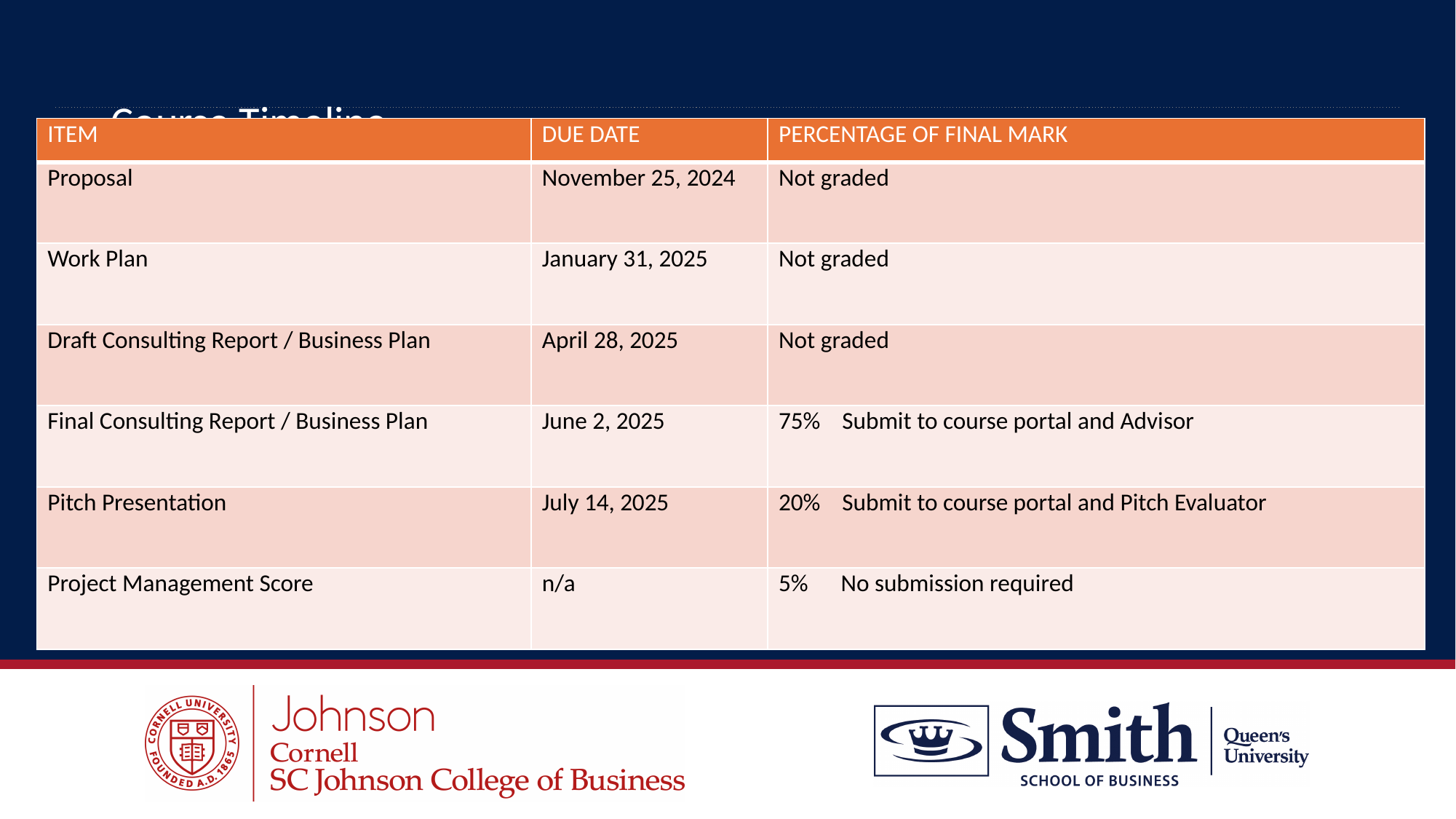

# Course Timeline
| ITEM | DUE DATE | PERCENTAGE OF FINAL MARK |
| --- | --- | --- |
| Proposal | November 25, 2024 | Not graded |
| Work Plan | January 31, 2025 | Not graded |
| Draft Consulting Report / Business Plan | April 28, 2025 | Not graded |
| Final Consulting Report / Business Plan | June 2, 2025 | 75% Submit to course portal and Advisor |
| Pitch Presentation | July 14, 2025 | 20% Submit to course portal and Pitch Evaluator |
| Project Management Score | n/a | 5% No submission required |